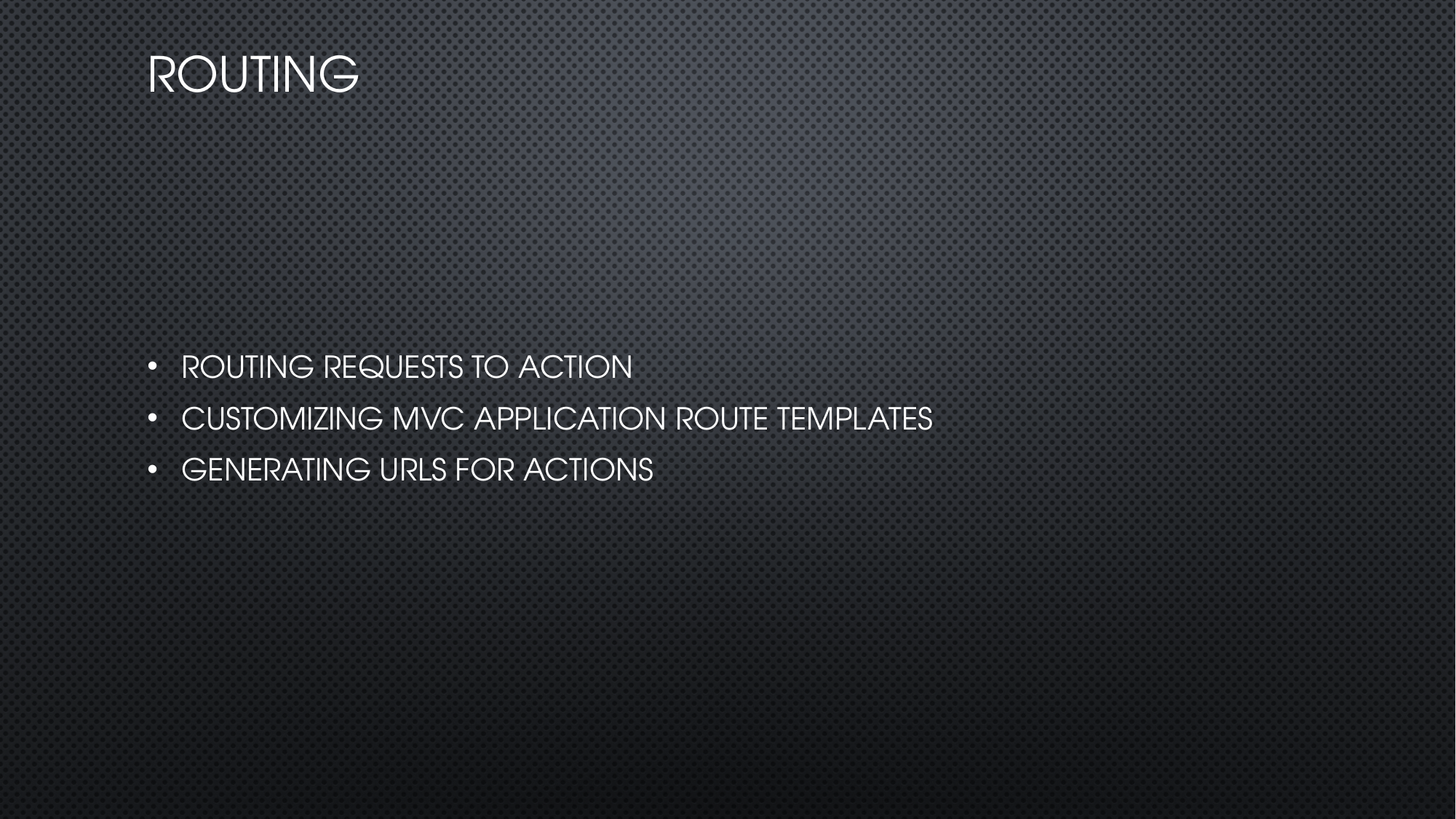

# routing
Routing requests to Action
Customizing MVC application route templates
Generating URLs for Actions